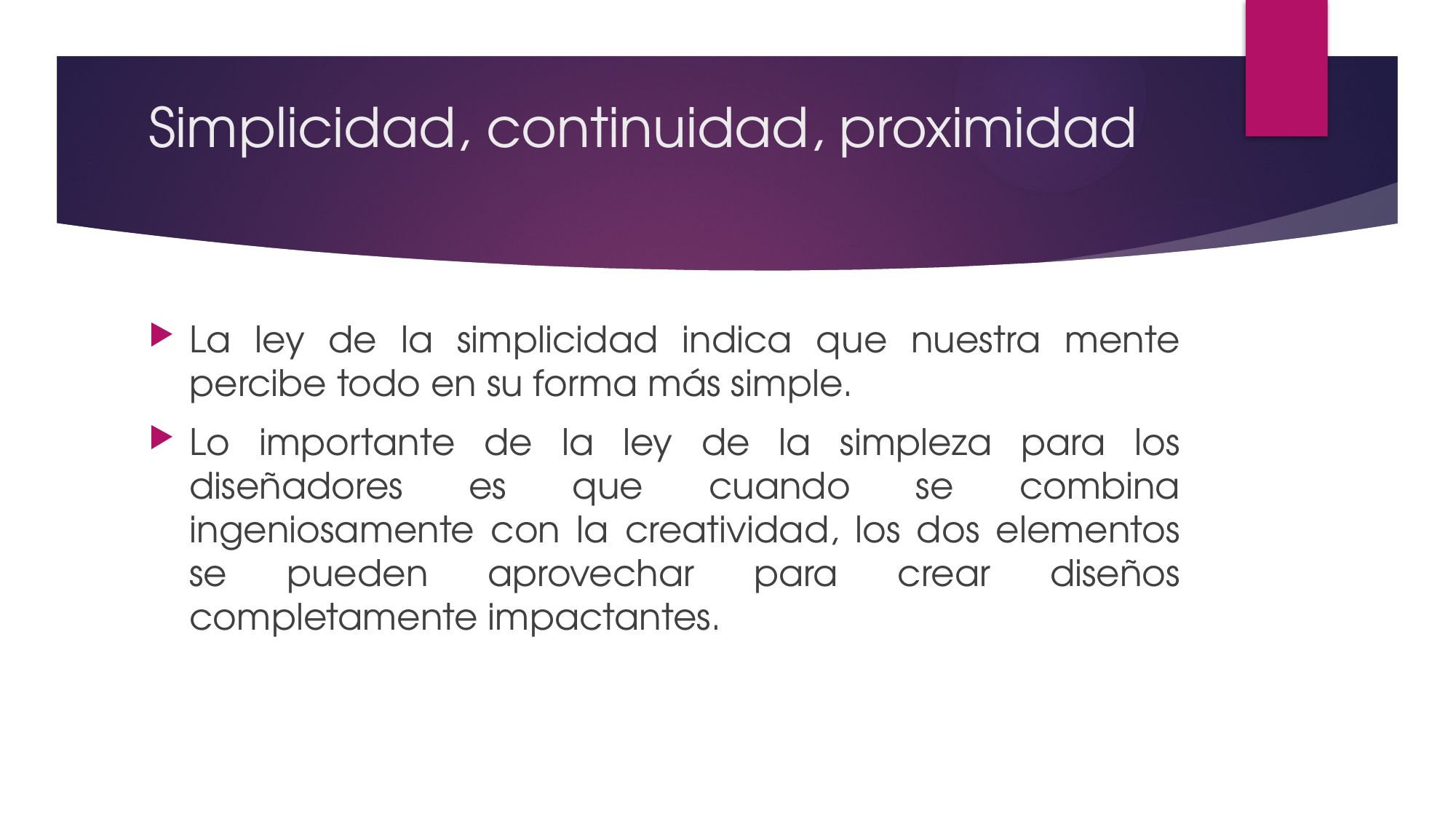

# Simplicidad, continuidad, proximidad
La ley de la simplicidad indica que nuestra mente percibe todo en su forma más simple.
Lo importante de la ley de la simpleza para los diseñadores es que cuando se combina ingeniosamente con la creatividad, los dos elementos se pueden aprovechar para crear diseños completamente impactantes.